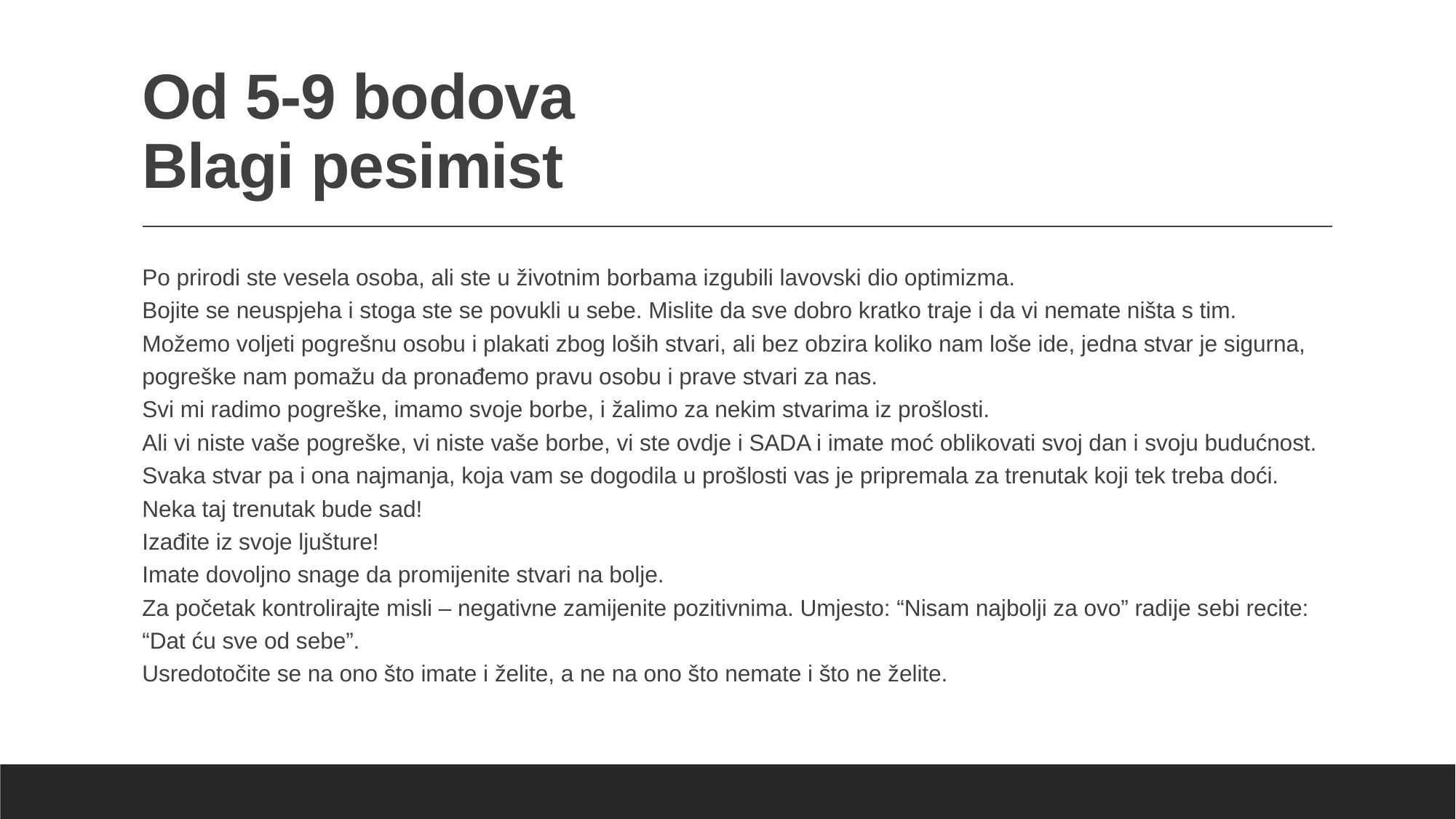

# Od 5-9 bodova Blagi pesimist
Po prirodi ste vesela osoba, ali ste u životnim borbama izgubili lavovski dio optimizma.
Bojite se neuspjeha i stoga ste se povukli u sebe. Mislite da sve dobro kratko traje i da vi nemate ništa s tim.
Možemo voljeti pogrešnu osobu i plakati zbog loših stvari, ali bez obzira koliko nam loše ide, jedna stvar je sigurna, pogreške nam pomažu da pronađemo pravu osobu i prave stvari za nas.
Svi mi radimo pogreške, imamo svoje borbe, i žalimo za nekim stvarima iz prošlosti.
Ali vi niste vaše pogreške, vi niste vaše borbe, vi ste ovdje i SADA i imate moć oblikovati svoj dan i svoju budućnost.
Svaka stvar pa i ona najmanja, koja vam se dogodila u prošlosti vas je pripremala za trenutak koji tek treba doći.
Neka taj trenutak bude sad!
Izađite iz svoje ljušture!
Imate dovoljno snage da promijenite stvari na bolje.
Za početak kontrolirajte misli – negativne zamijenite pozitivnima. Umjesto: “Nisam najbolji za ovo” radije sebi recite: “Dat ću sve od sebe”.
Usredotočite se na ono što imate i želite, a ne na ono što nemate i što ne želite.